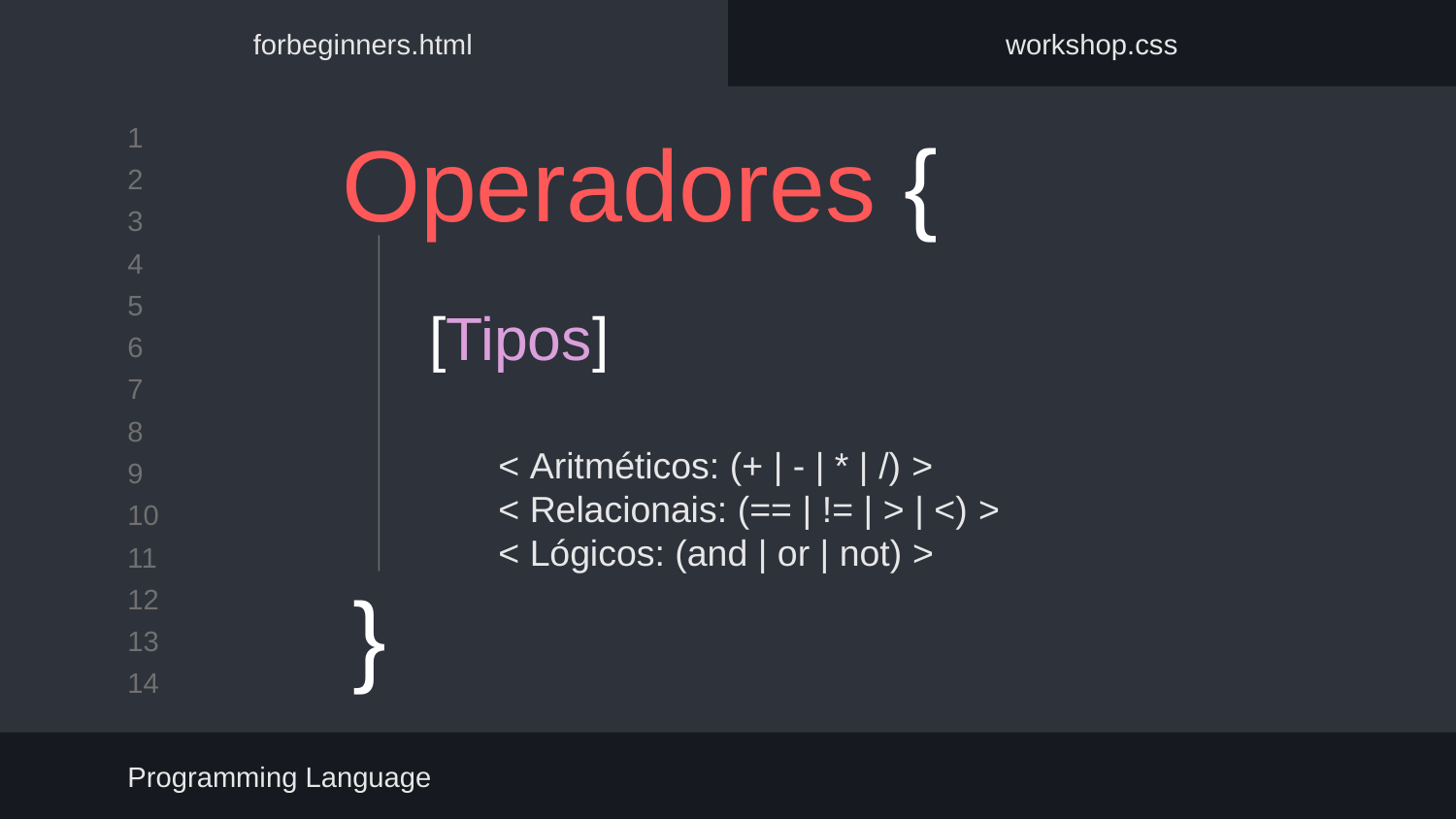

forbeginners.html
workshop.css
# Operadores {
[Tipos]
< Aritméticos: (+ | - | * | /) >
< Relacionais: (== | != | > | <) >
< Lógicos: (and | or | not) >
}
Programming Language